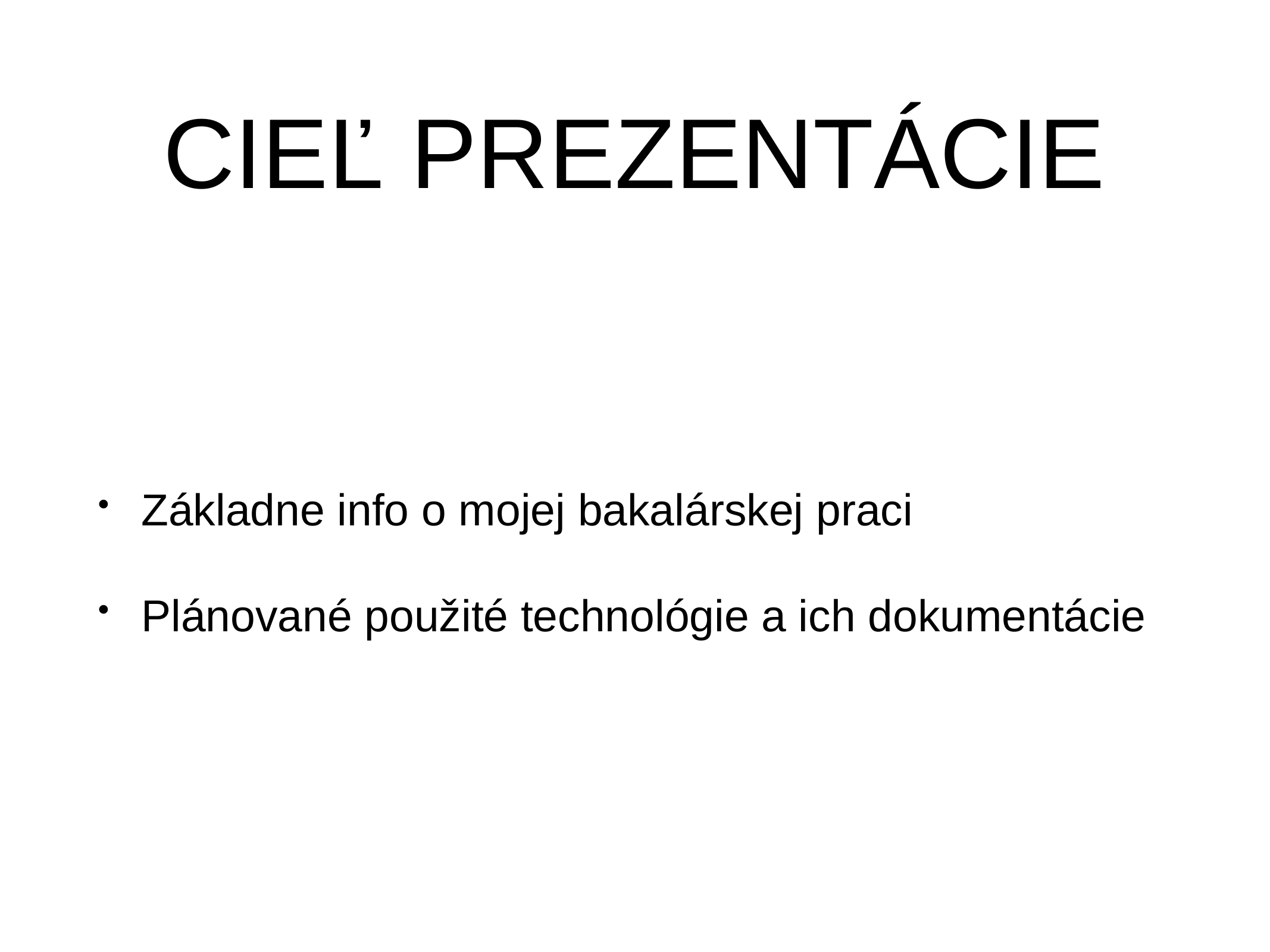

# CIEĽ PREZENTÁCIE
Základne info o mojej bakalárskej praci
Plánované použité technológie a ich dokumentácie